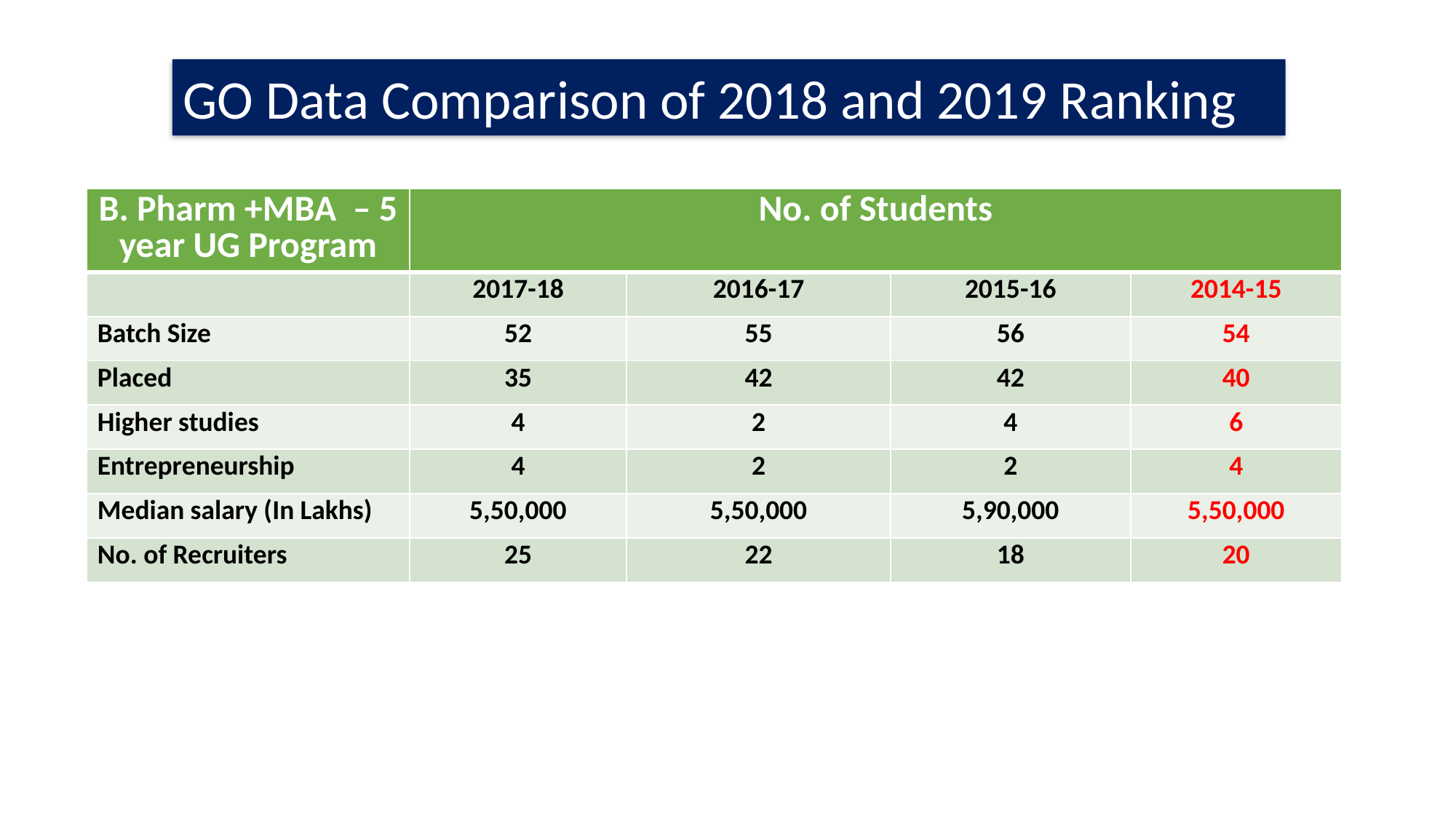

GO Data Comparison of 2018 and 2019 Ranking
| B. Pharm +MBA – 5 year UG Program | No. of Students |  |  |  |
| --- | --- | --- | --- | --- |
|  | 2017-18 | 2016-17 | 2015-16 | 2014-15 |
| Batch Size | 52 | 55 | 56 | 54 |
| Placed | 35 | 42 | 42 | 40 |
| Higher studies | 4 | 2 | 4 | 6 |
| Entrepreneurship | 4 | 2 | 2 | 4 |
| Median salary (In Lakhs) | 5,50,000 | 5,50,000 | 5,90,000 | 5,50,000 |
| No. of Recruiters | 25 | 22 | 18 | 20 |